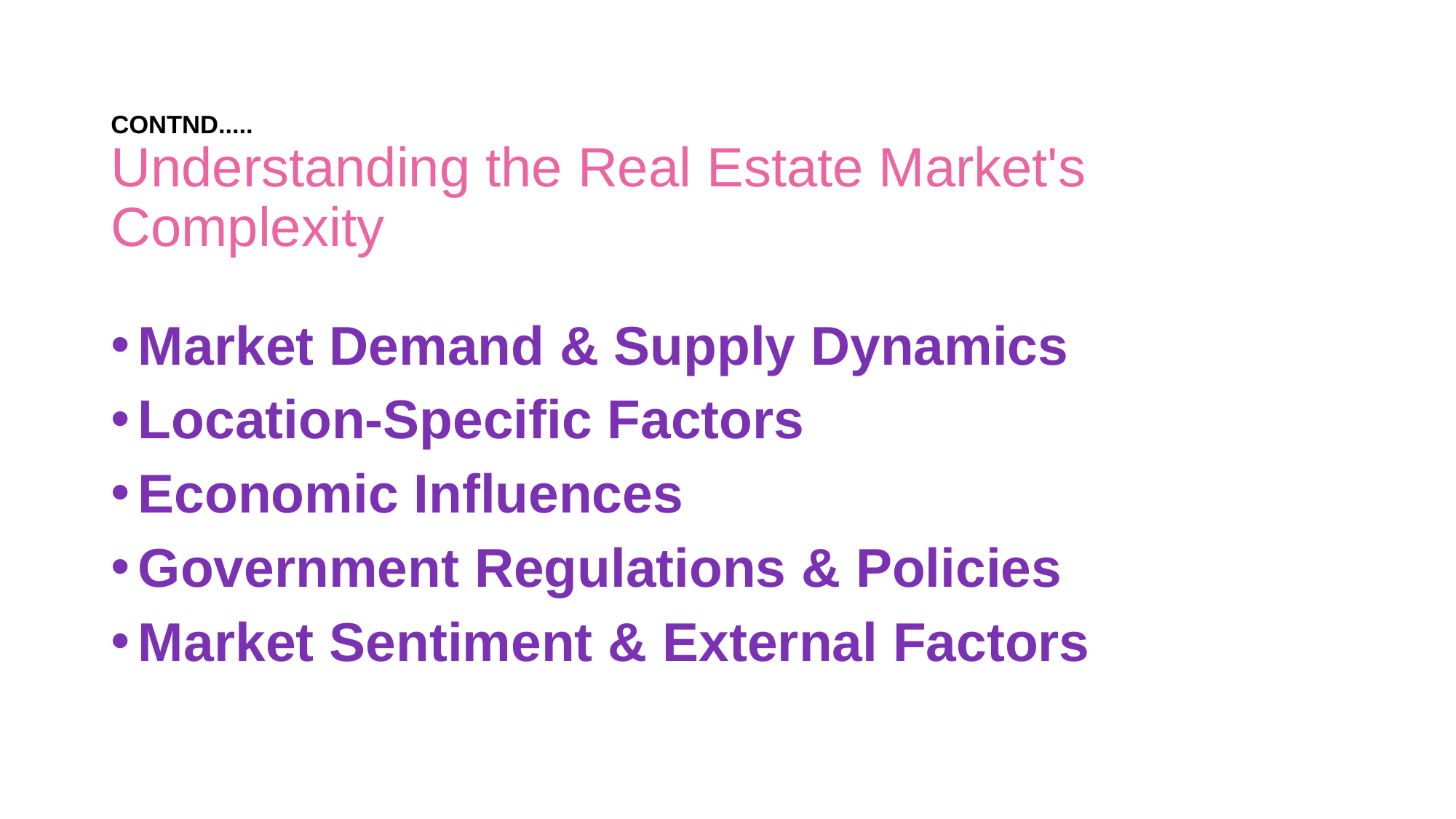

# CONTND..... Understanding the Real Estate Market's Complexity
Market Demand & Supply Dynamics
Location-Specific Factors
Economic Influences
Government Regulations & Policies
Market Sentiment & External Factors